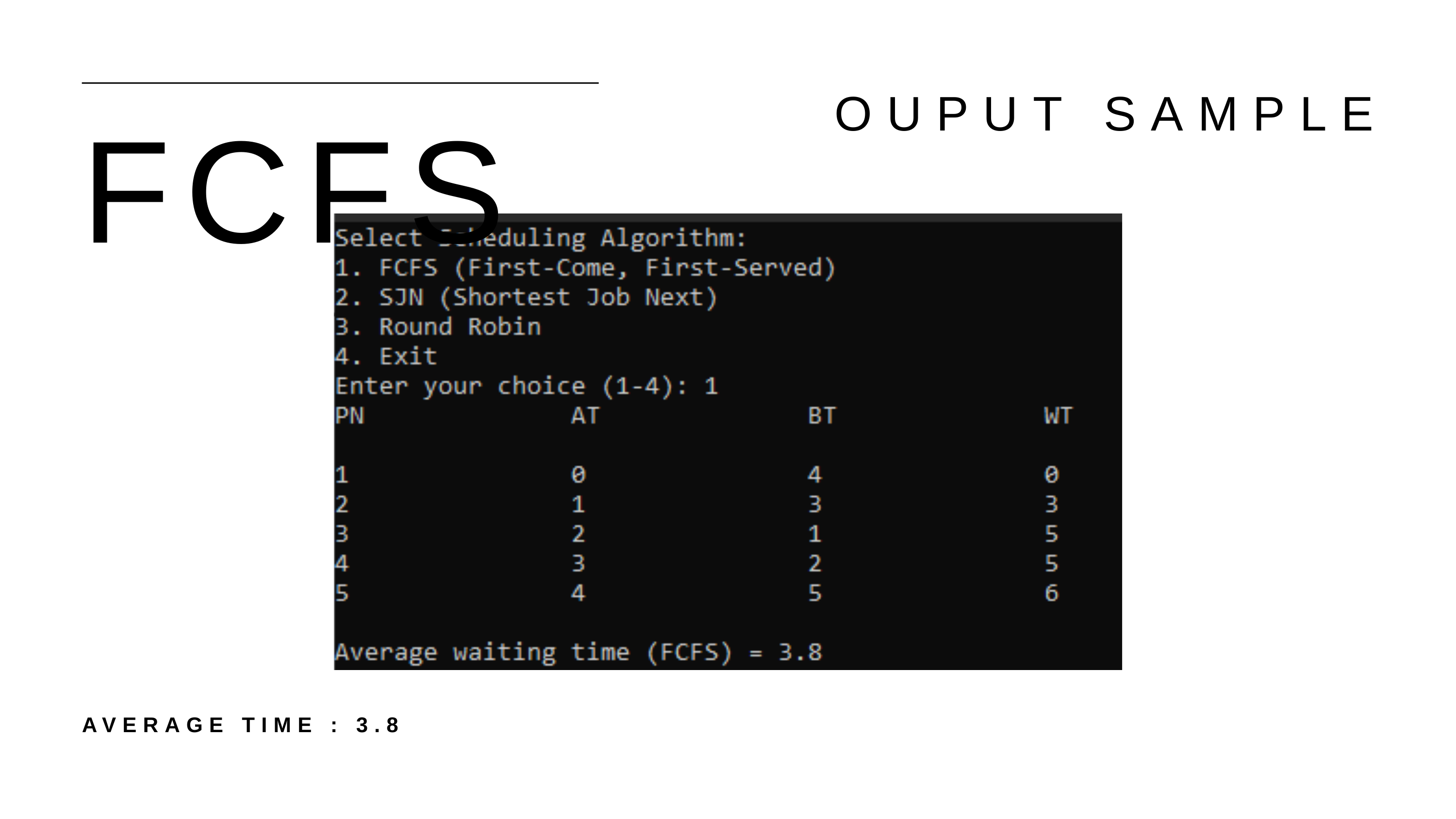

OUPUT SAMPLE

FCFS

AVERAGE TIME : 3.8